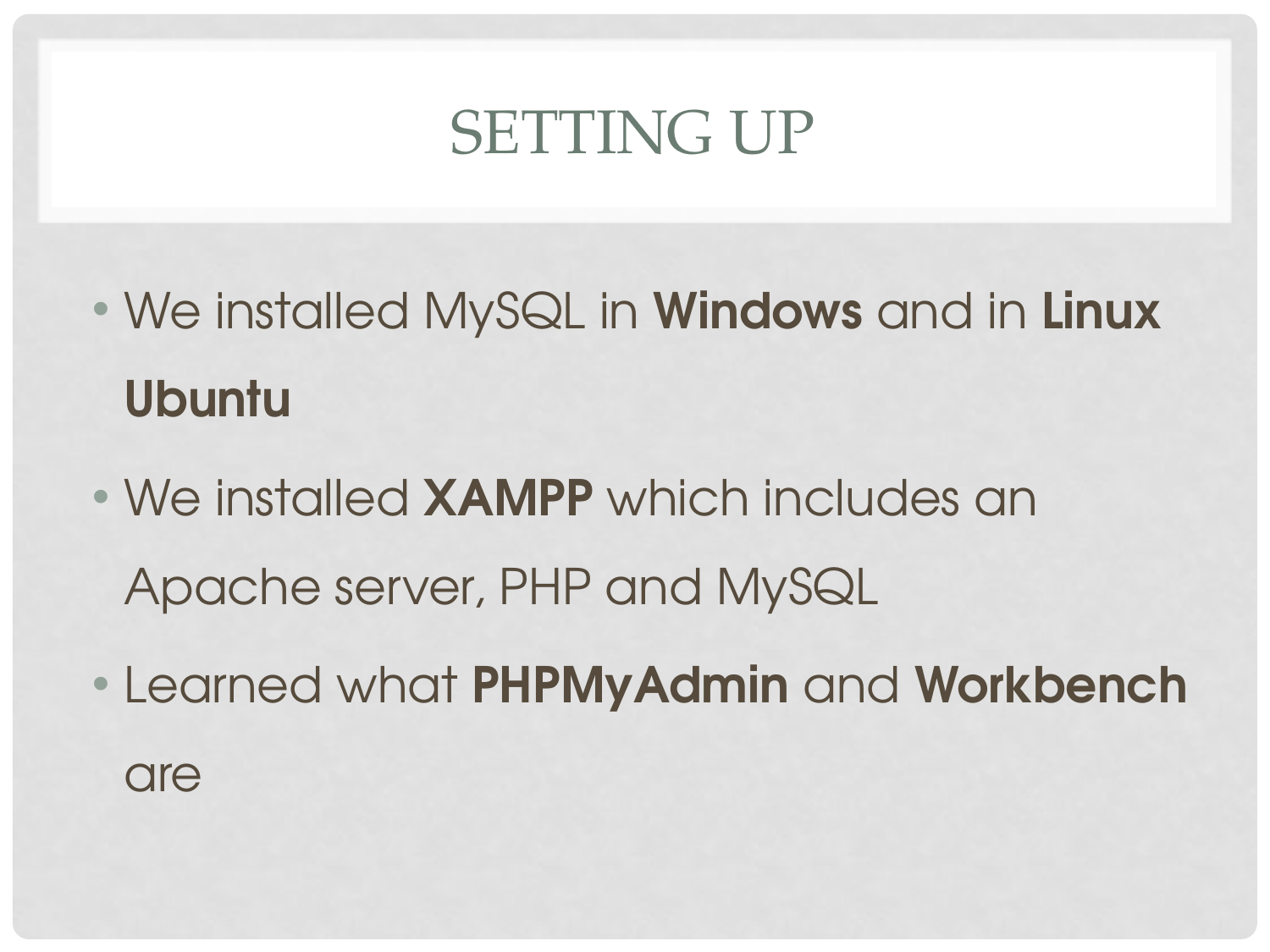

# Setting Up
We installed MySQL in Windows and in Linux Ubuntu
We installed XAMPP which includes an Apache server, PHP and MySQL
Learned what PHPMyAdmin and Workbench are